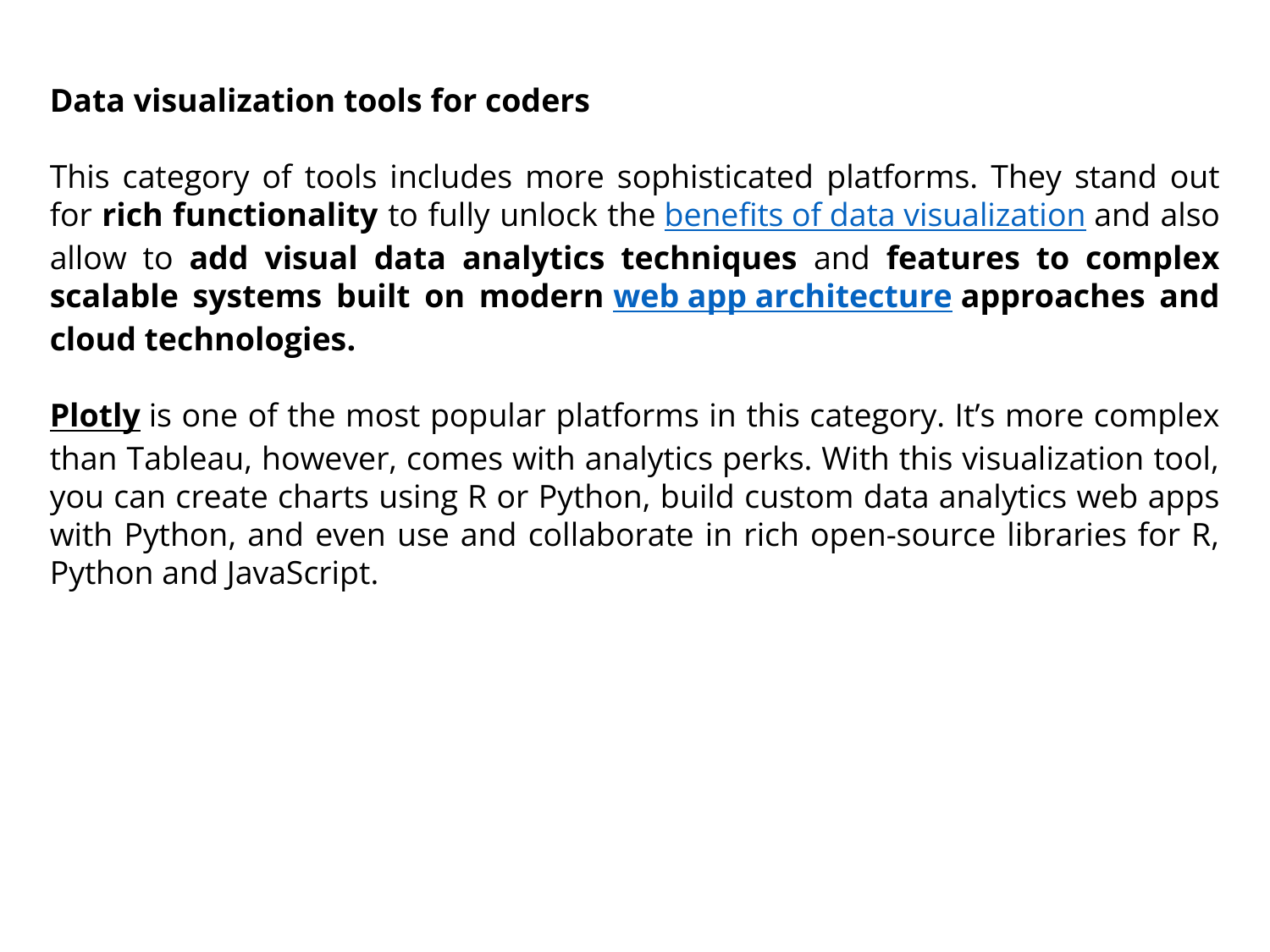

Data visualization tools for coders

This category of tools includes more sophisticated platforms. They stand out for rich functionality to fully unlock the benefits of data visualization and also allow to add visual data analytics techniques and features to complex scalable systems built on modern web app architecture approaches and cloud technologies.

Plotly is one of the most popular platforms in this category. It’s more complex than Tableau, however, comes with analytics perks. With this visualization tool, you can create charts using R or Python, build custom data analytics web apps with Python, and even use and collaborate in rich open-source libraries for R, Python and JavaScript.